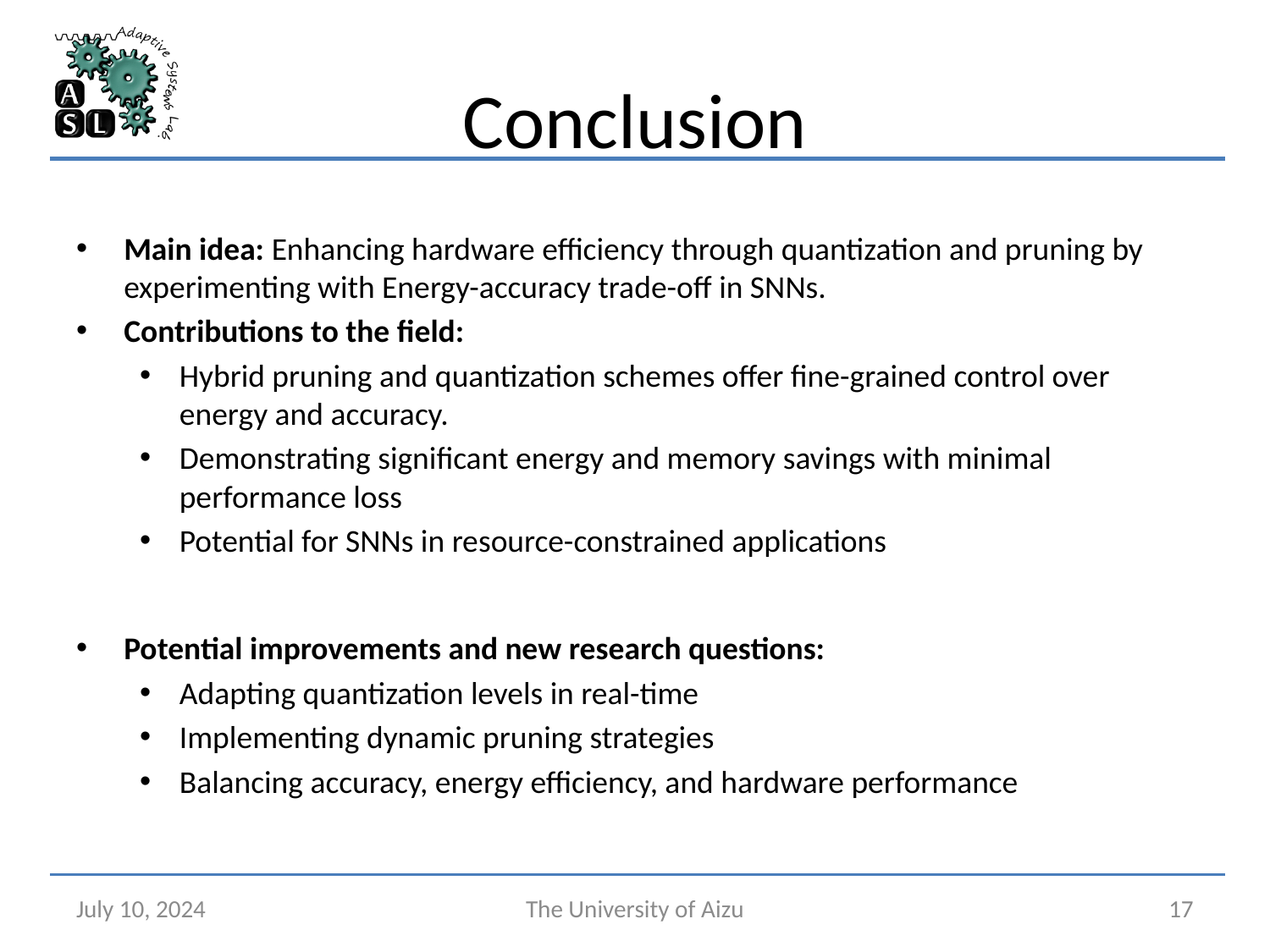

# Conclusion
Main idea: Enhancing hardware efficiency through quantization and pruning by experimenting with Energy-accuracy trade-off in SNNs.
Contributions to the field:
Hybrid pruning and quantization schemes offer fine-grained control over energy and accuracy.
Demonstrating significant energy and memory savings with minimal performance loss
Potential for SNNs in resource-constrained applications

Potential improvements and new research questions:
Adapting quantization levels in real-time
Implementing dynamic pruning strategies
Balancing accuracy, energy efficiency, and hardware performance

July 10, 2024
The University of Aizu
17